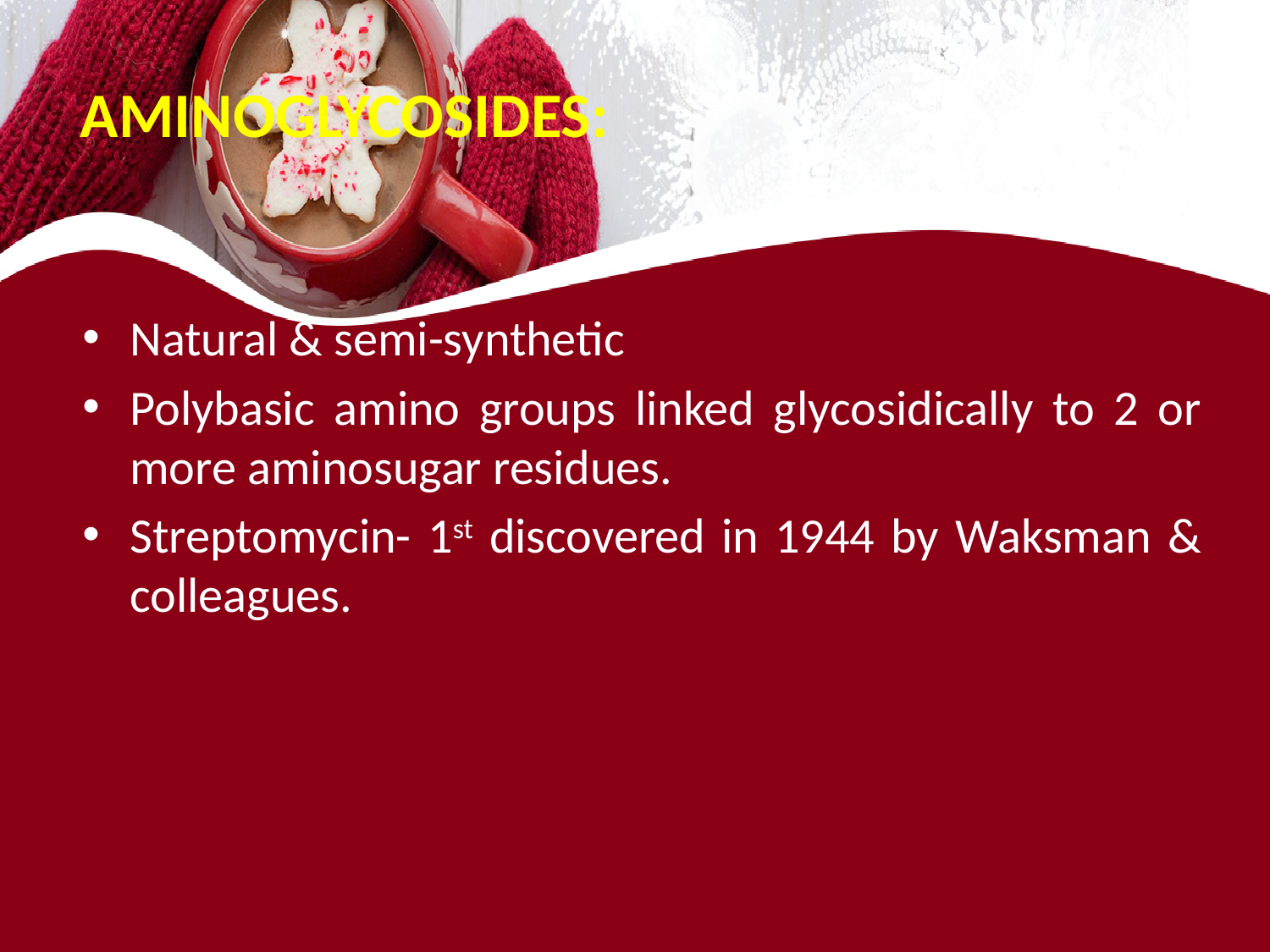

# AMINOGLYCOSIDES:
Natural & semi-synthetic
Polybasic amino groups linked glycosidically to 2 or more aminosugar residues.
Streptomycin- 1st discovered in 1944 by Waksman & colleagues.